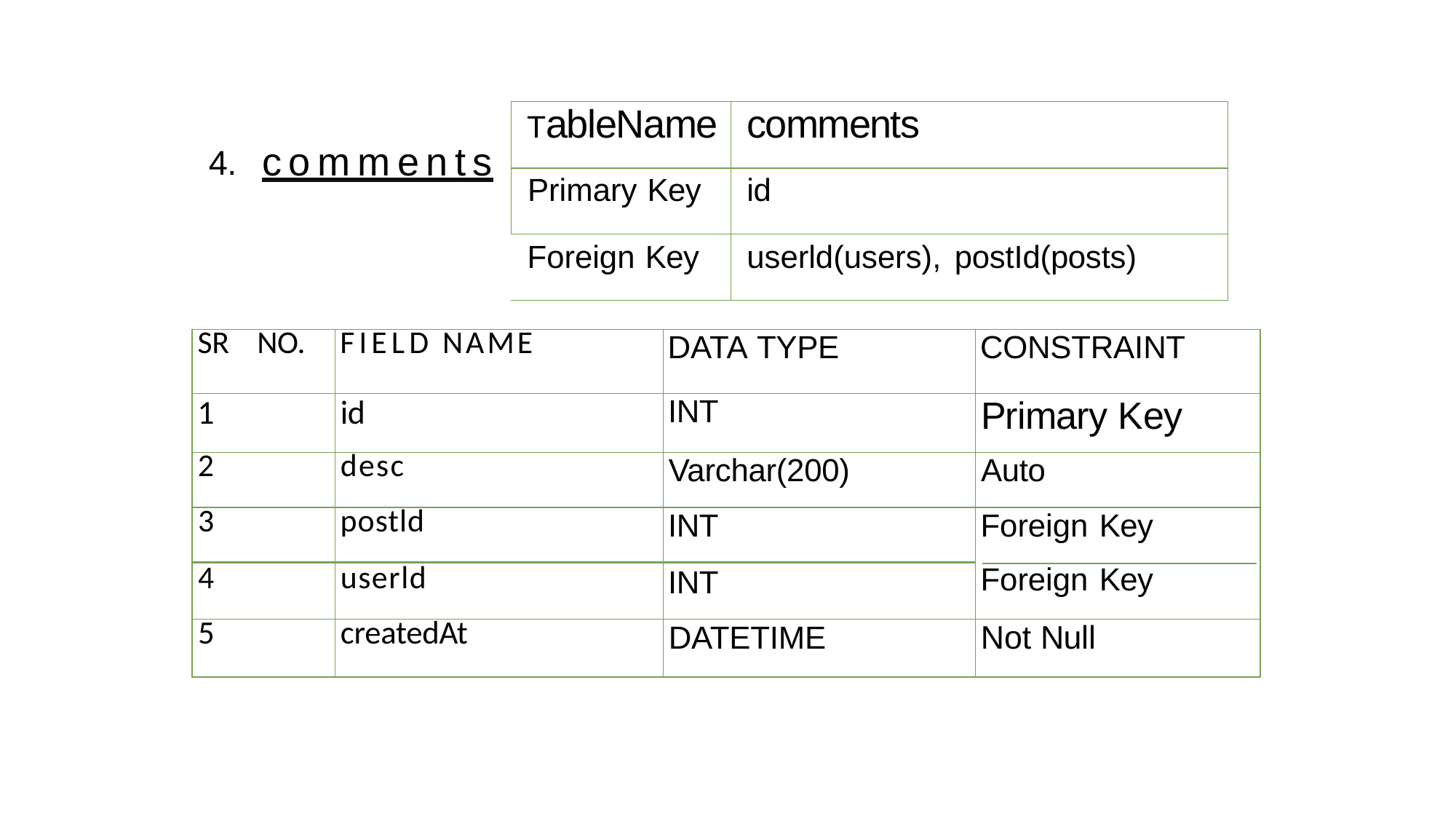

| TableName | comments |
| --- | --- |
| Primary Key | id |
| Foreign Key | userld(users), postId(posts) |
# 4.	comments
| SR NO. | FIELD NAME | DATA TYPE | CONSTRAINT |
| --- | --- | --- | --- |
| 1 | id | INT | Primary Key |
| 2 | desc | Varchar(200) | Auto |
| 3 | postld | INT | Foreign Key Foreign Key |
| 4 | userld | INT |  |
| 5 | createdAt | DATETIME | Not Null |